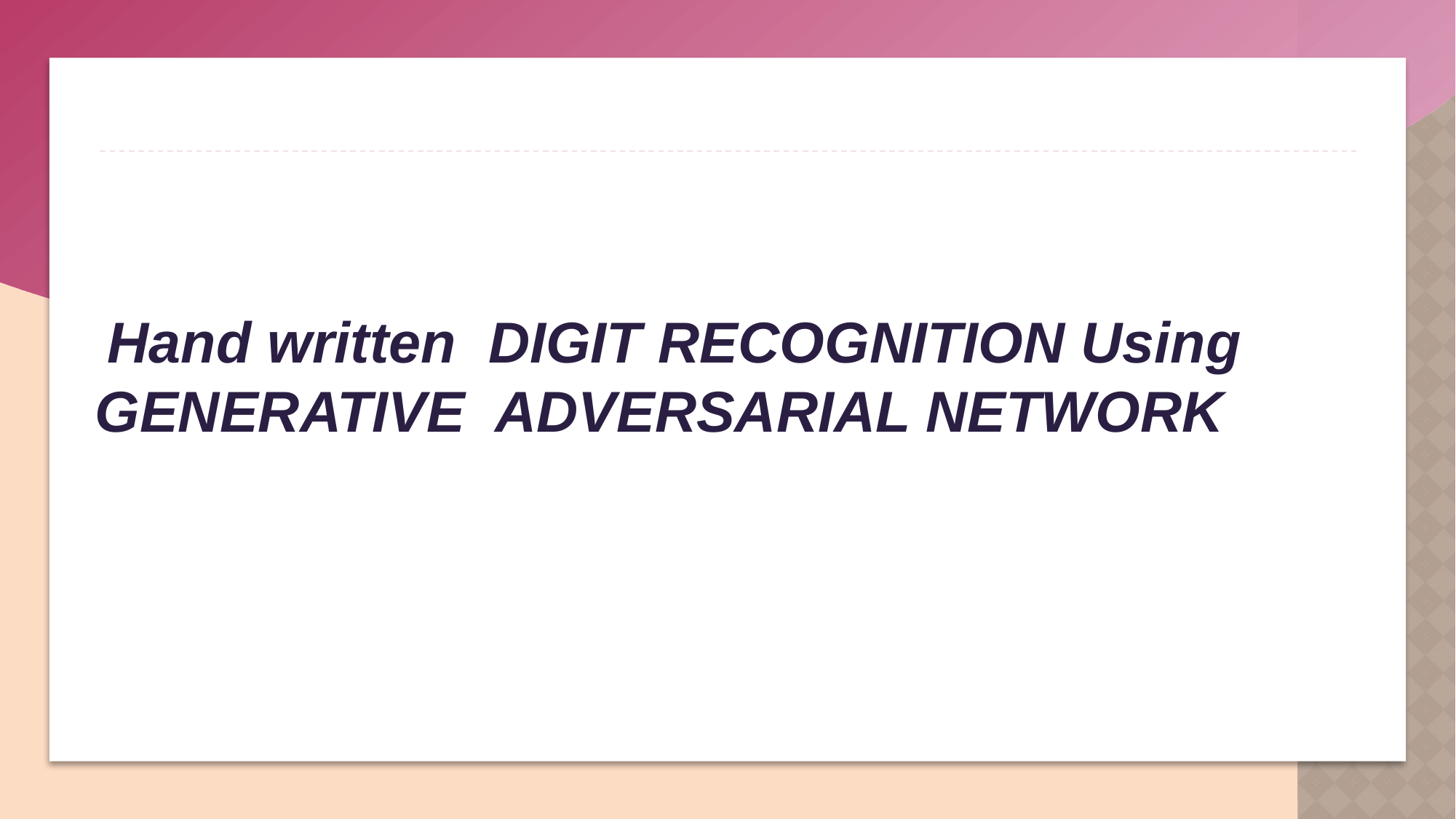

Hand written  DIGIT RECOGNITION Using     GENERATIVE  ADVERSARIAL NETWORK